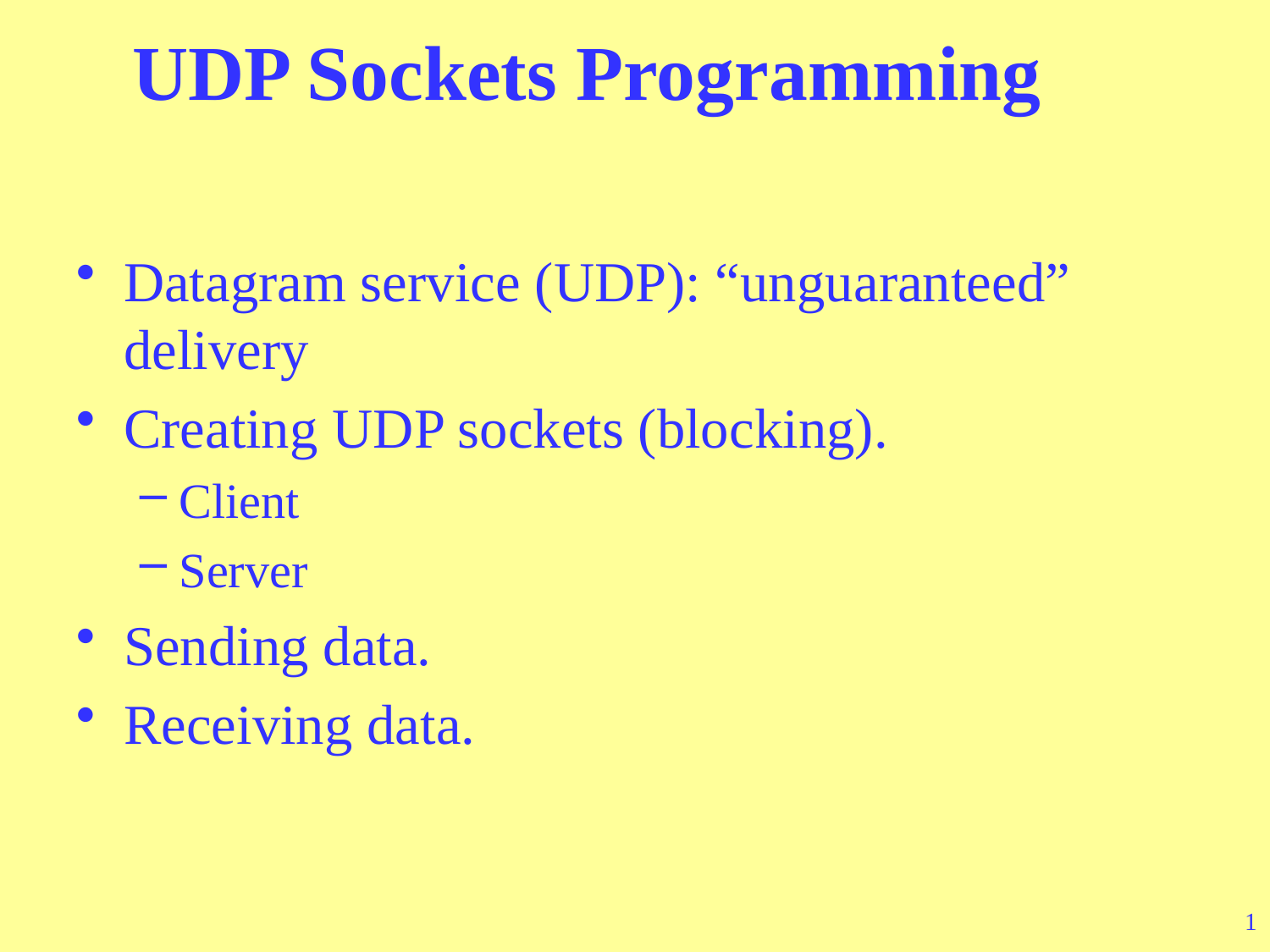

UDP Sockets Programming
Datagram service (UDP): “unguaranteed” delivery
Creating UDP sockets (blocking).
Client
Server
Sending data.
Receiving data.

1